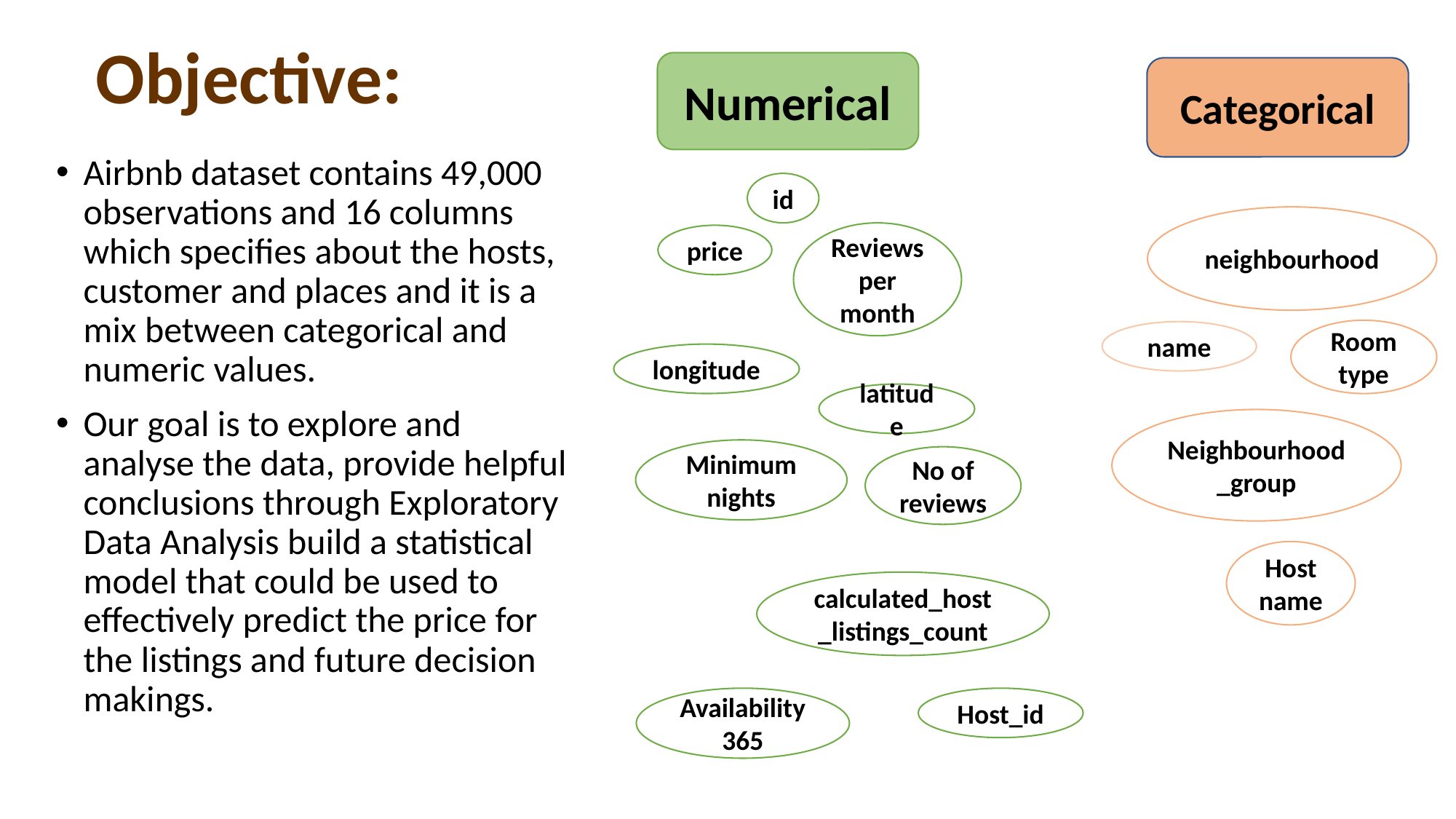

# Objective:
Numerical
Categorical
Airbnb dataset contains 49,000 observations and 16 columns which specifies about the hosts, customer and places and it is a mix between categorical and numeric values.
Our goal is to explore and analyse the data, provide helpful conclusions through Exploratory Data Analysis build a statistical model that could be used to effectively predict the price for the listings and future decision makings.
id
neighbourhood
Reviews per month
price
Room type
name
longitude
latitude
Neighbourhood_group
Minimum nights
No of reviews
Host name
calculated_host_listings_count
Availability 365
Host_id